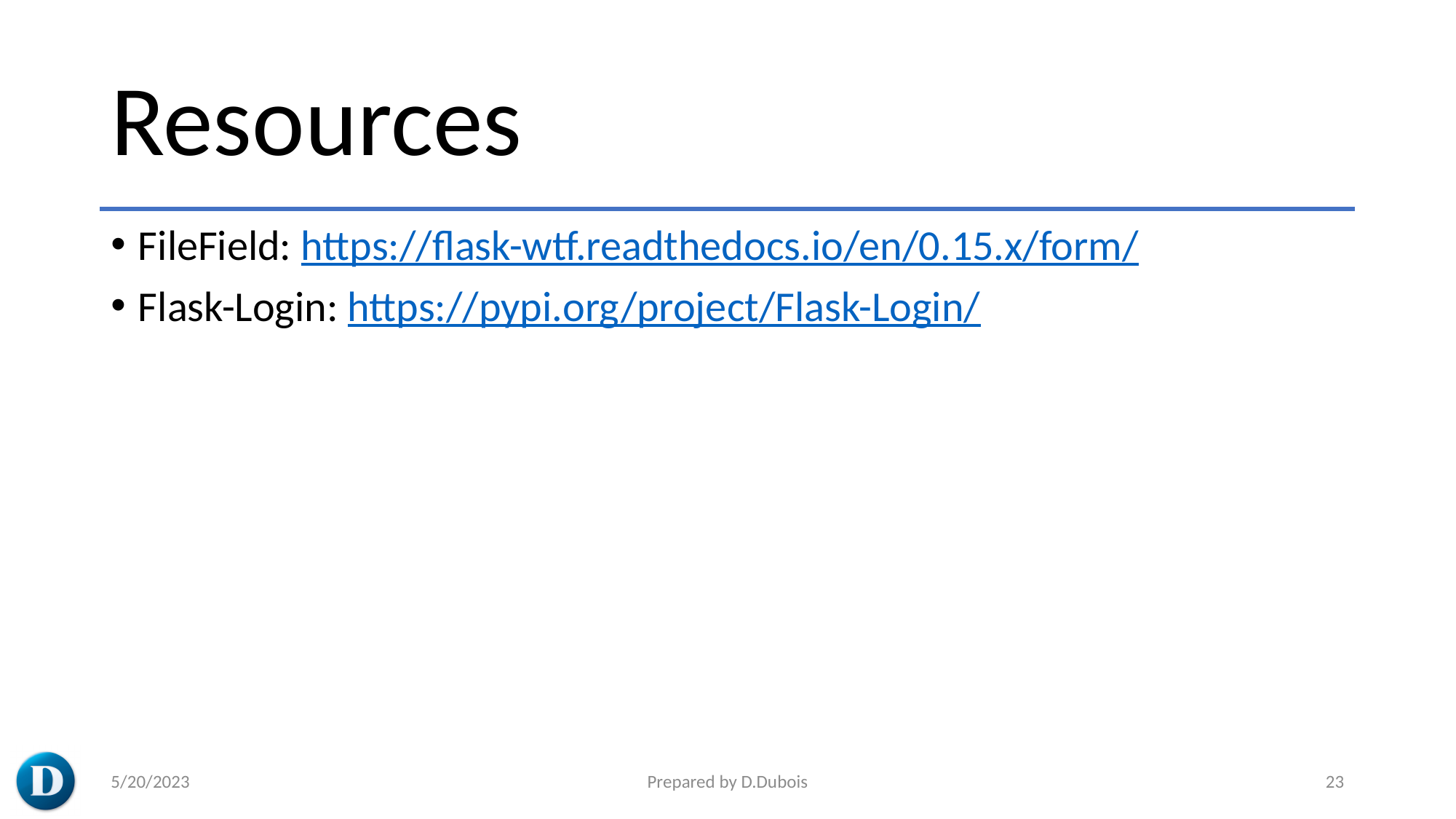

# Resources
FileField: https://flask-wtf.readthedocs.io/en/0.15.x/form/
Flask-Login: https://pypi.org/project/Flask-Login/

5/20/2023
Prepared by D.Dubois
23